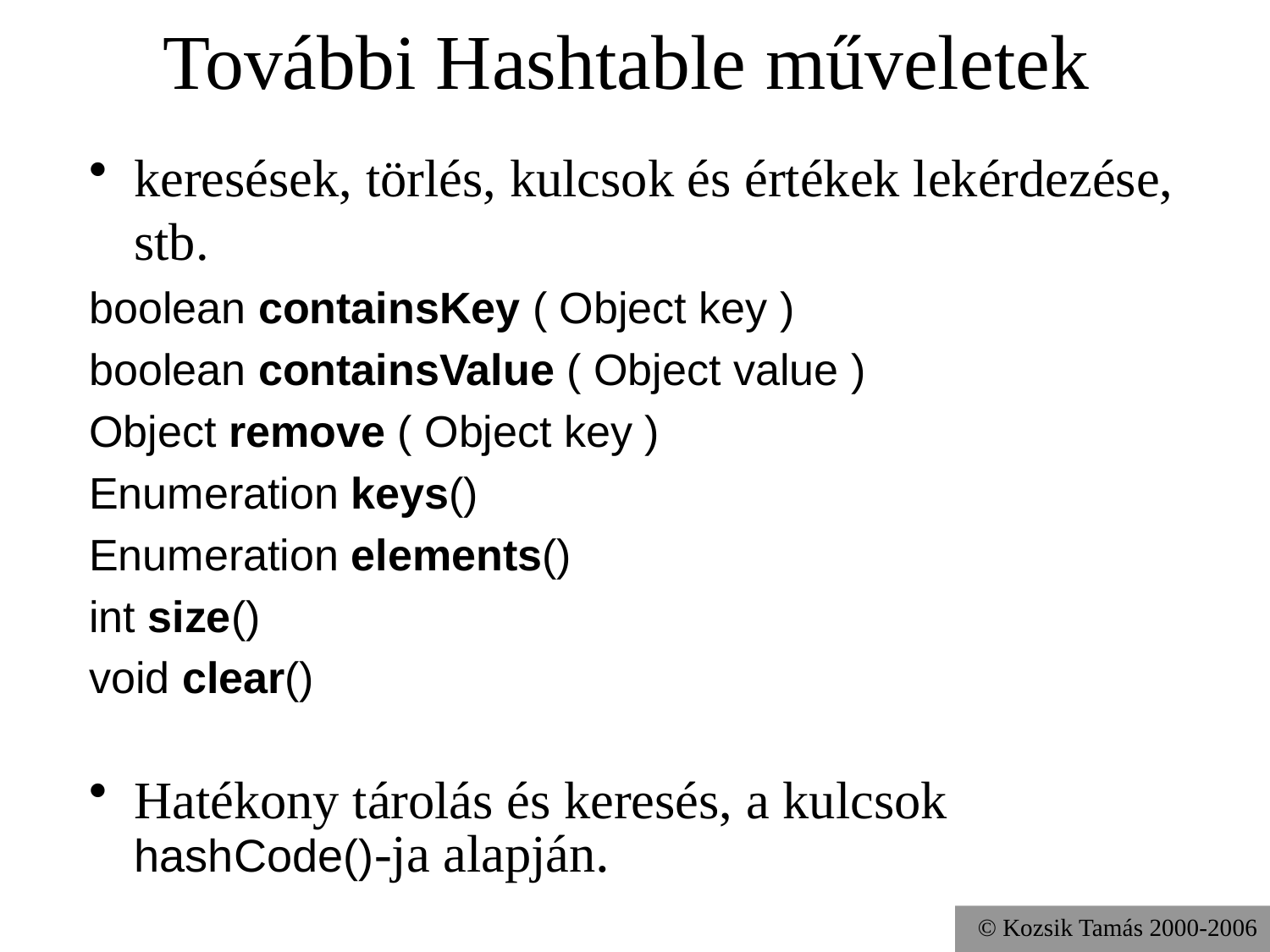

# További Hashtable műveletek
keresések, törlés, kulcsok és értékek lekérdezése, stb.
boolean containsKey ( Object key )
boolean containsValue ( Object value )
Object remove ( Object key )
Enumeration keys()
Enumeration elements()
int size()
void clear()

Hatékony tárolás és keresés, a kulcsok hashCode()-ja alapján.